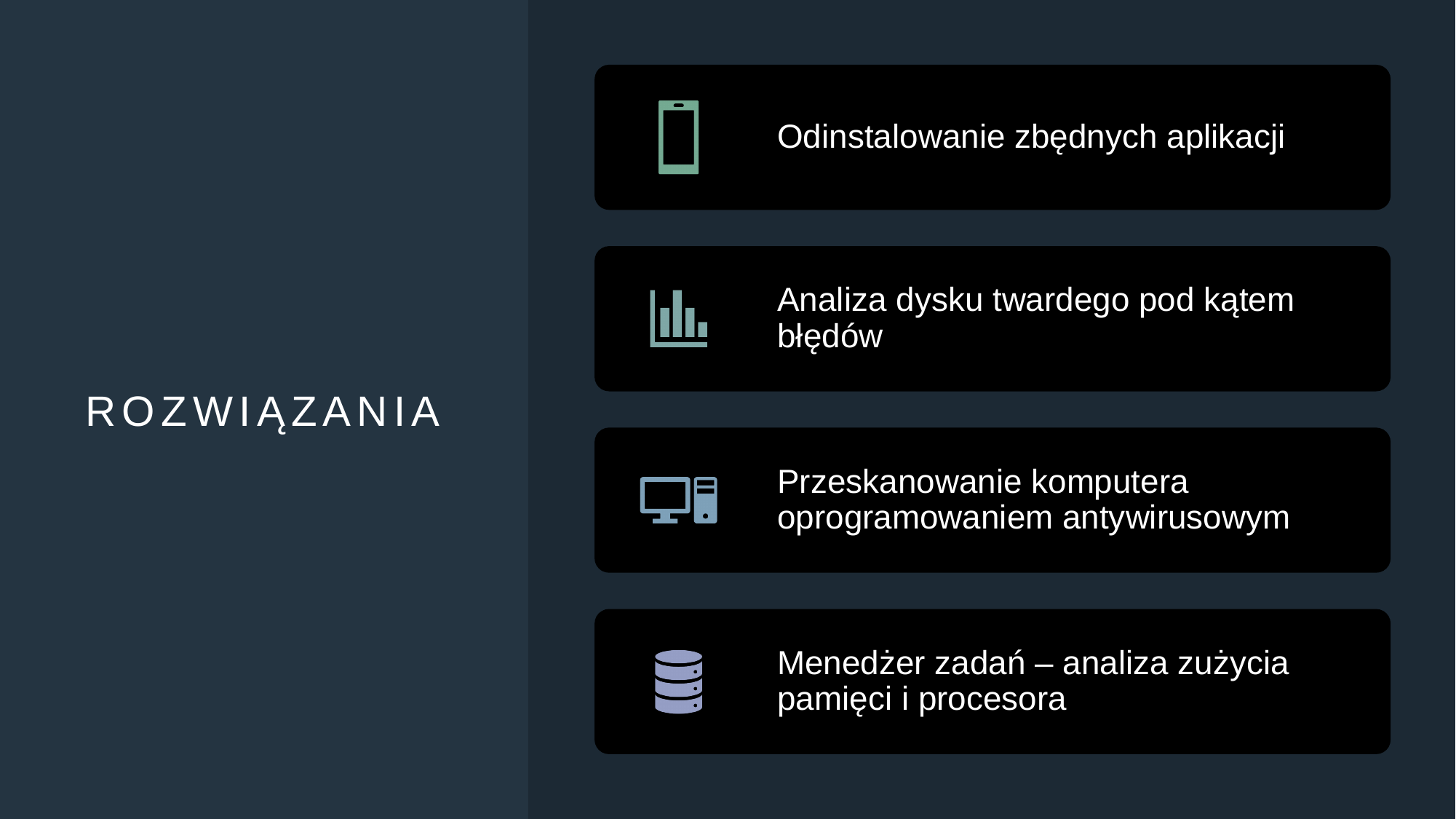

Odinstalowanie zbędnych aplikacji
Analiza dysku twardego pod kątem błędów
Przeskanowanie komputera oprogramowaniem antywirusowym
Menedżer zadań – analiza zużycia pamięci i procesora
# Rozwiązania